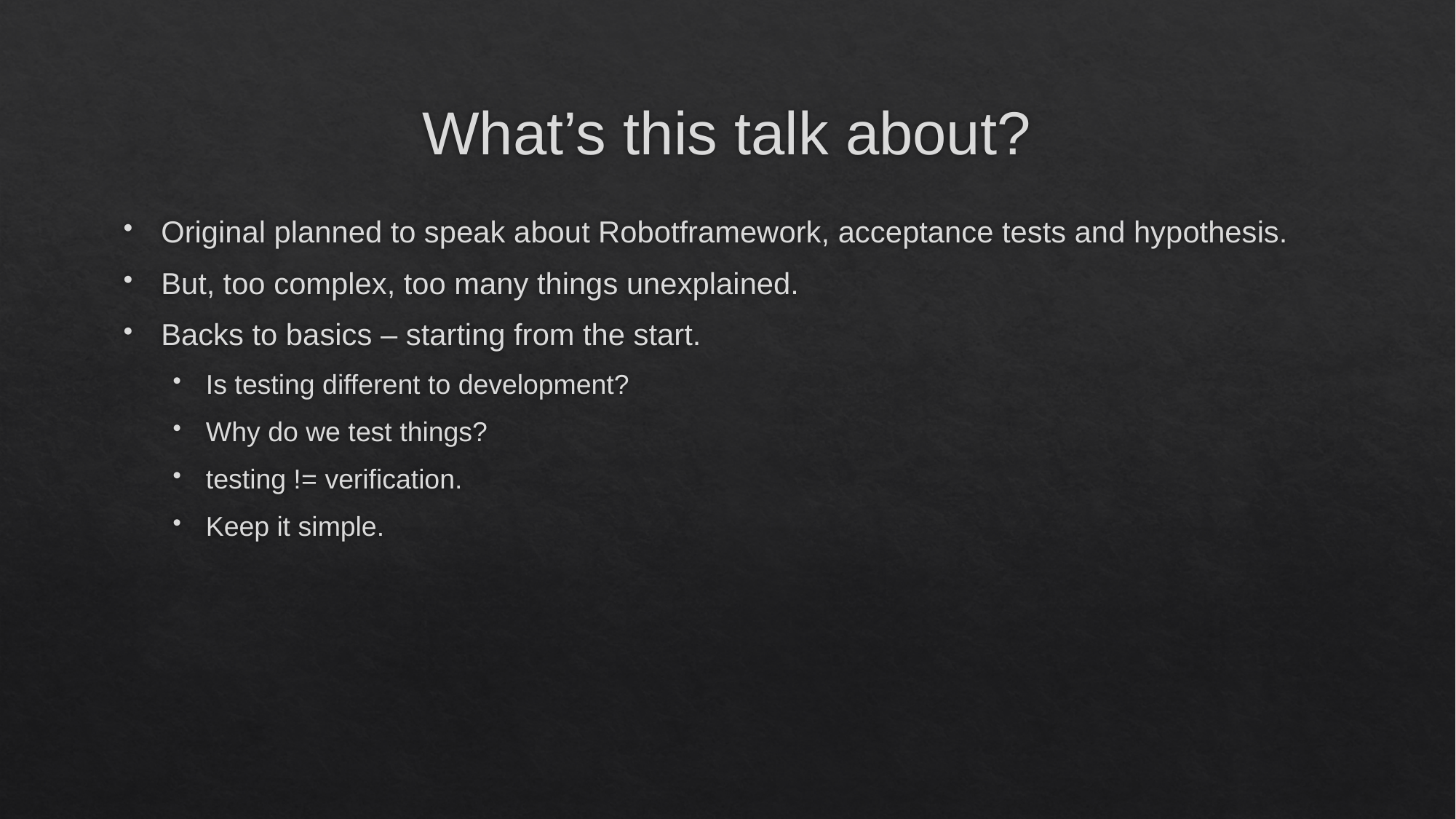

# What’s this talk about?
Original planned to speak about Robotframework, acceptance tests and hypothesis.
But, too complex, too many things unexplained.
Backs to basics – starting from the start.
Is testing different to development?
Why do we test things?
testing != verification.
Keep it simple.